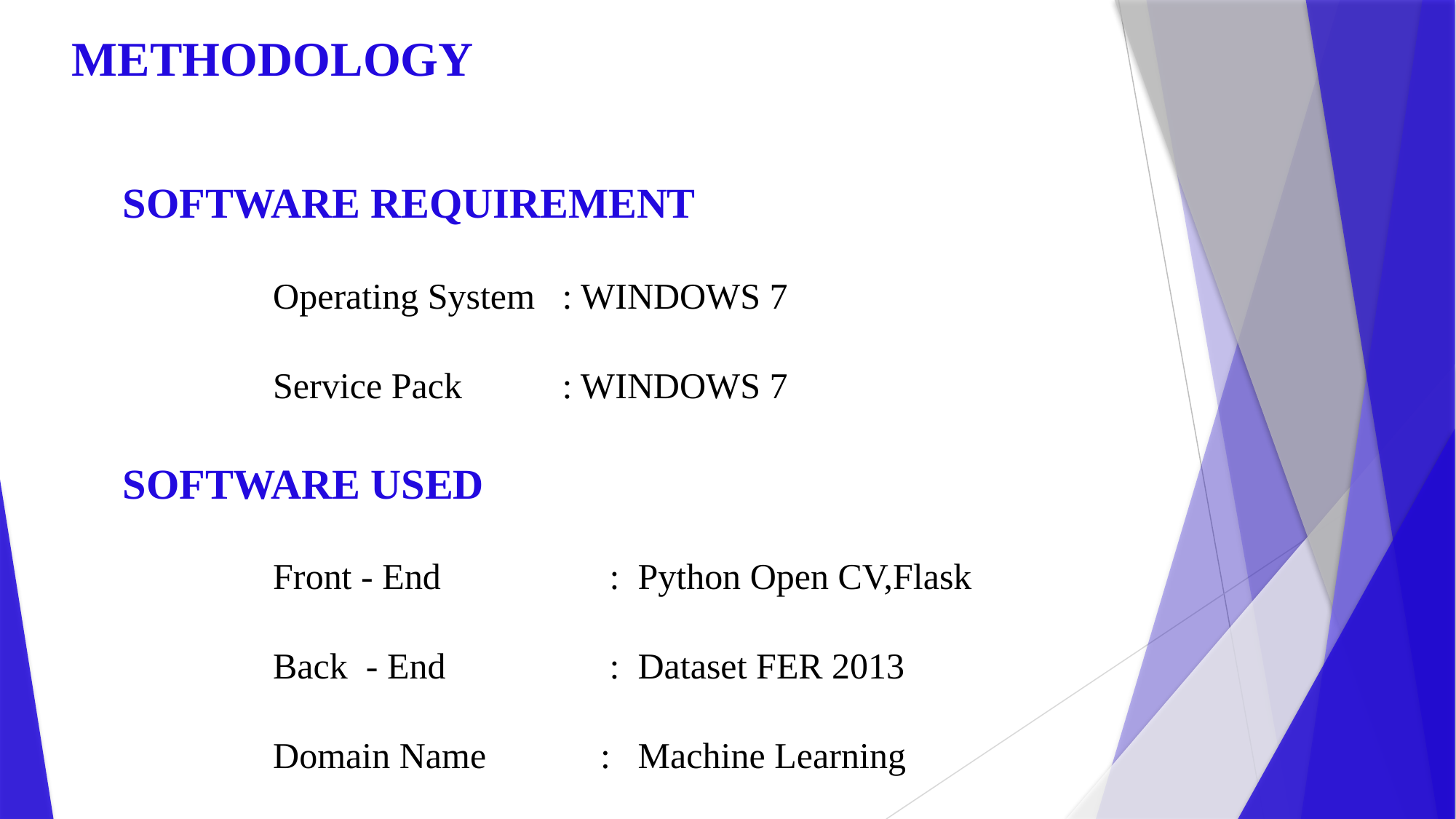

# METHODOLOGY
SOFTWARE REQUIREMENT
		Operating System   : WINDOWS 7
		Service Pack           : WINDOWS 7
SOFTWARE USED
		Front - End    		 :  Python Open CV,Flask
		Back  - End   		 :  Dataset FER 2013
		Domain Name		:   Machine Learning